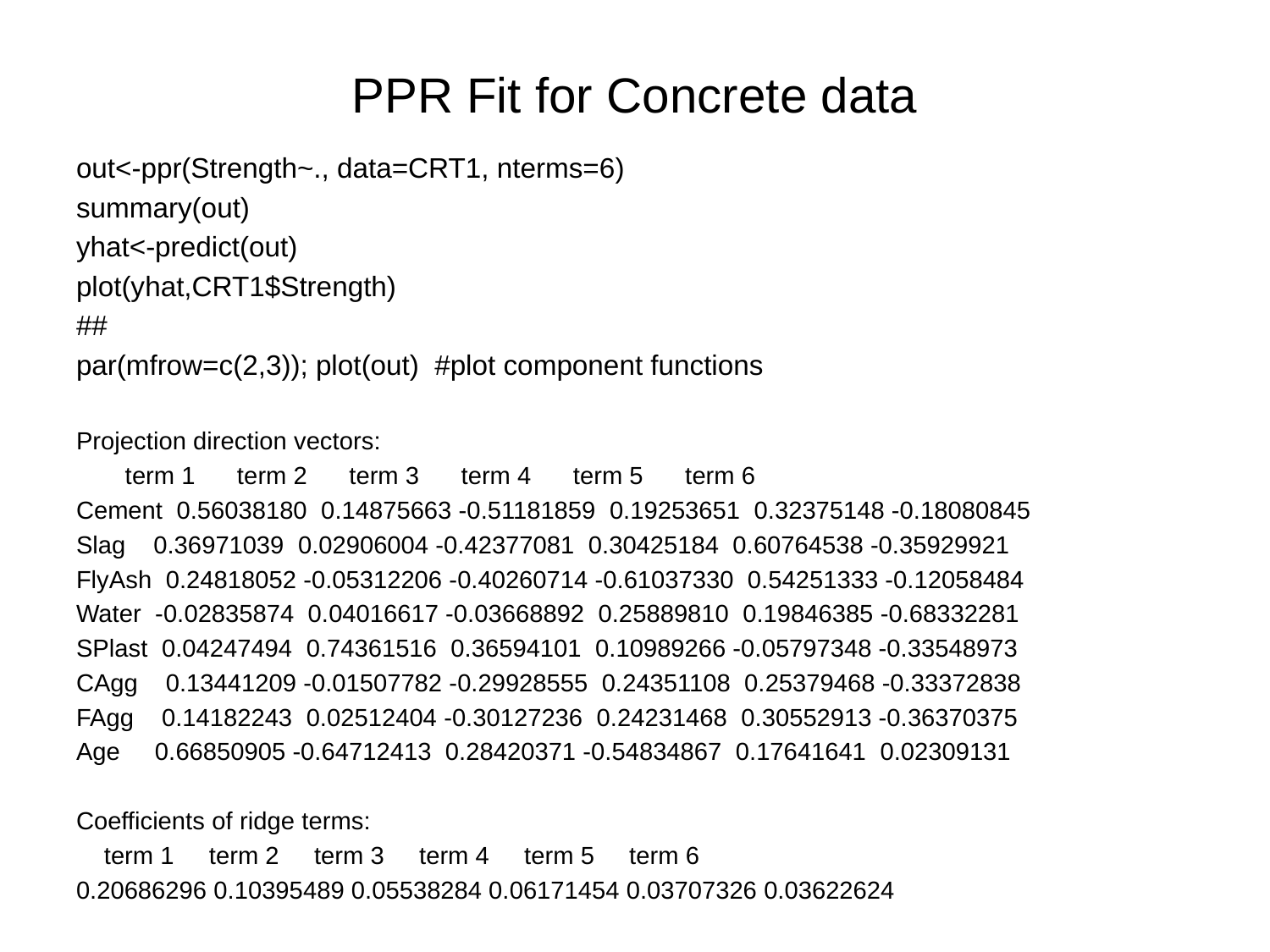

# PPR Fit for Concrete data
out<-ppr(Strength~., data=CRT1, nterms=6)
summary(out)
yhat<-predict(out)
plot(yhat,CRT1$Strength)
##
par(mfrow=c(2,3)); plot(out)  #plot component functions

Projection direction vectors:
       term 1      term 2      term 3      term 4      term 5      term 6
Cement  0.56038180  0.14875663 -0.51181859  0.19253651  0.32375148 -0.18080845
Slag    0.36971039  0.02906004 -0.42377081  0.30425184  0.60764538 -0.35929921
FlyAsh  0.24818052 -0.05312206 -0.40260714 -0.61037330  0.54251333 -0.12058484
Water  -0.02835874  0.04016617 -0.03668892  0.25889810  0.19846385 -0.68332281
SPlast  0.04247494  0.74361516  0.36594101  0.10989266 -0.05797348 -0.33548973
CAgg    0.13441209 -0.01507782 -0.29928555  0.24351108  0.25379468 -0.33372838
FAgg    0.14182243  0.02512404 -0.30127236  0.24231468  0.30552913 -0.36370375
Age     0.66850905 -0.64712413  0.28420371 -0.54834867  0.17641641  0.02309131

Coefficients of ridge terms:
    term 1     term 2     term 3     term 4     term 5     term 6
0.20686296 0.10395489 0.05538284 0.06171454 0.03707326 0.03622624